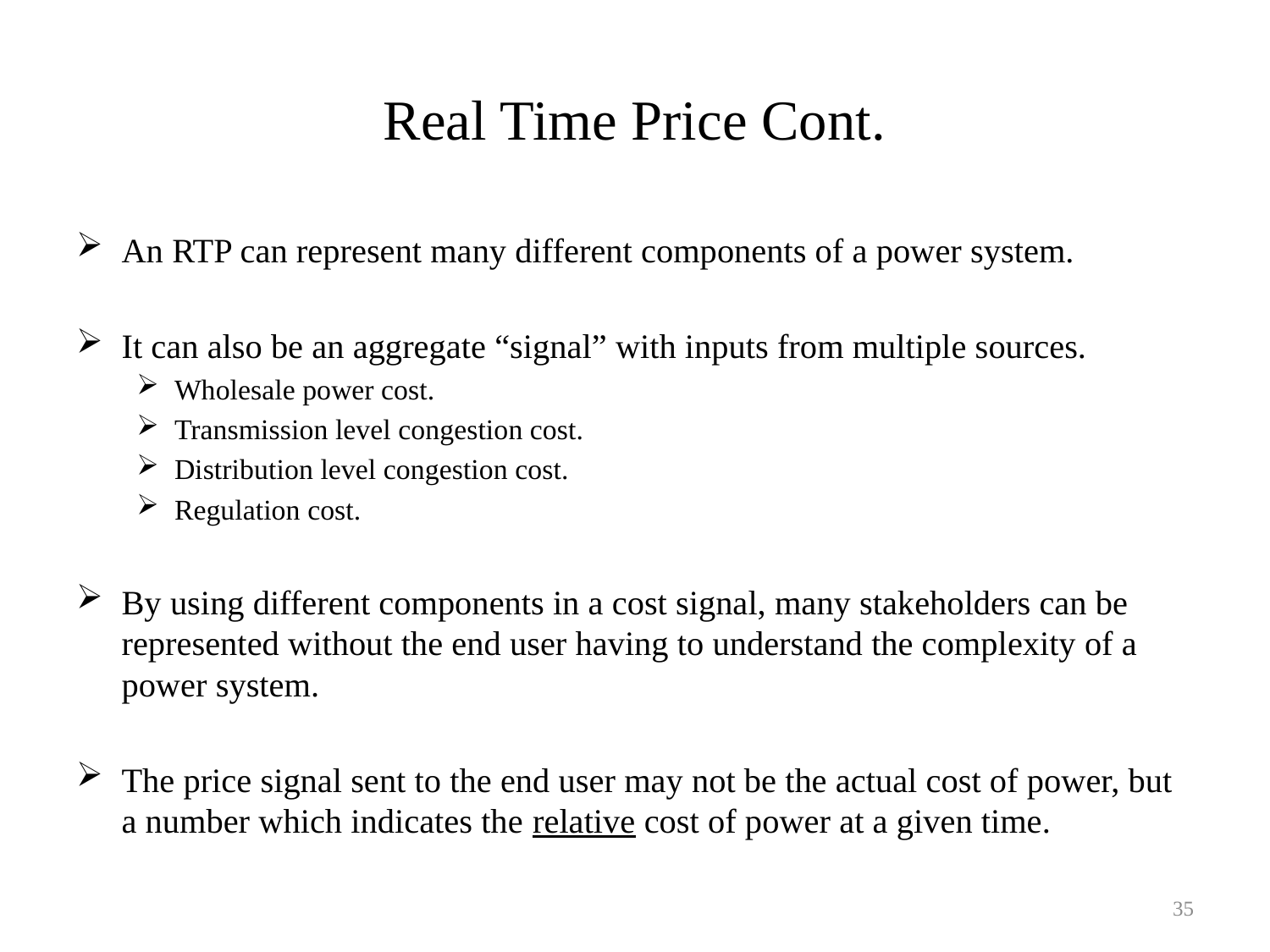

# Real Time Price Cont.
An RTP can represent many different components of a power system.

It can also be an aggregate “signal” with inputs from multiple sources.
Wholesale power cost.
Transmission level congestion cost.
Distribution level congestion cost.
Regulation cost.

By using different components in a cost signal, many stakeholders can be represented without the end user having to understand the complexity of a power system.

The price signal sent to the end user may not be the actual cost of power, but a number which indicates the relative cost of power at a given time.
35